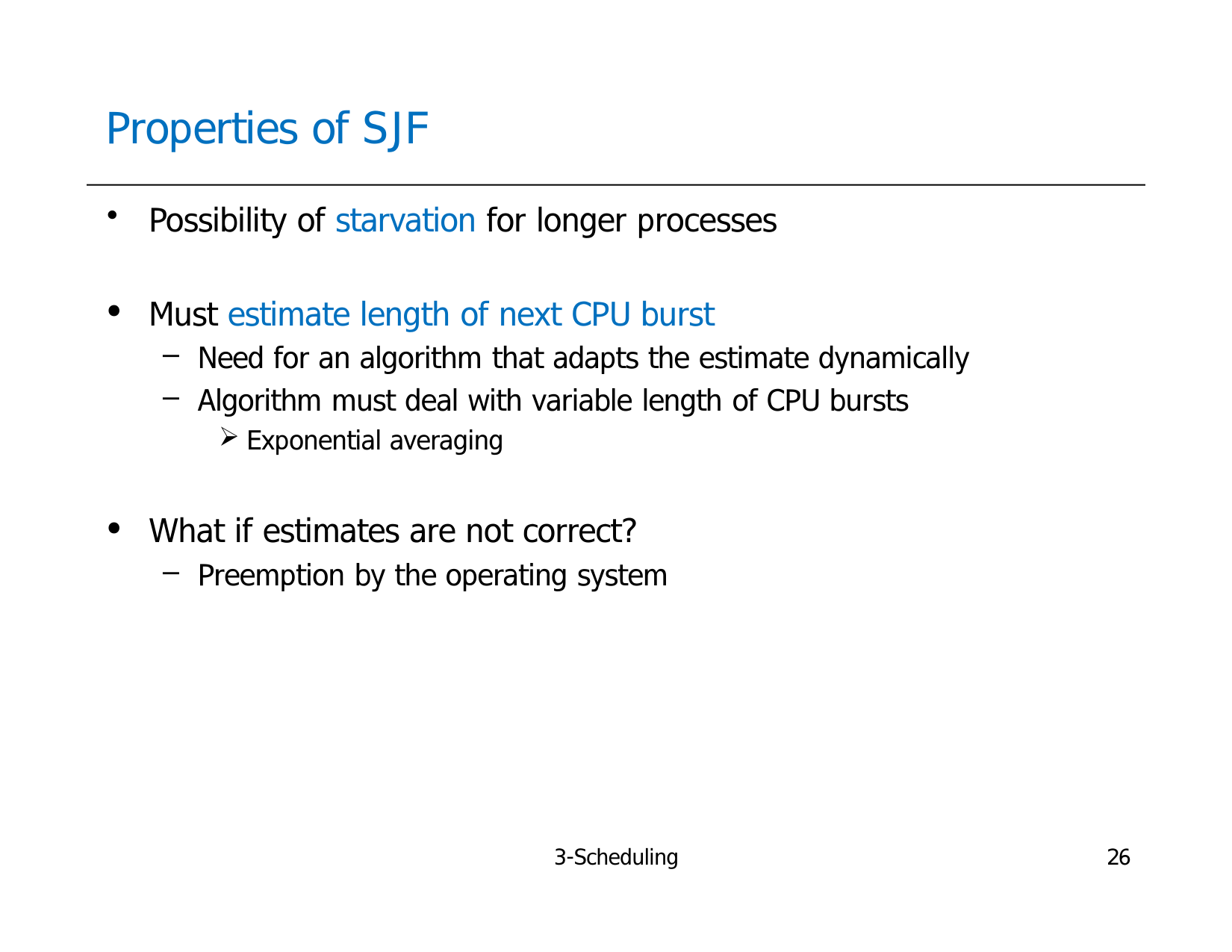

# Properties of SJF
Possibility of starvation for longer processes

Must estimate length of next CPU burst
Need for an algorithm that adapts the estimate dynamically
Algorithm must deal with variable length of CPU bursts
Exponential averaging

What if estimates are not correct?
Preemption by the operating system
3-Scheduling
26